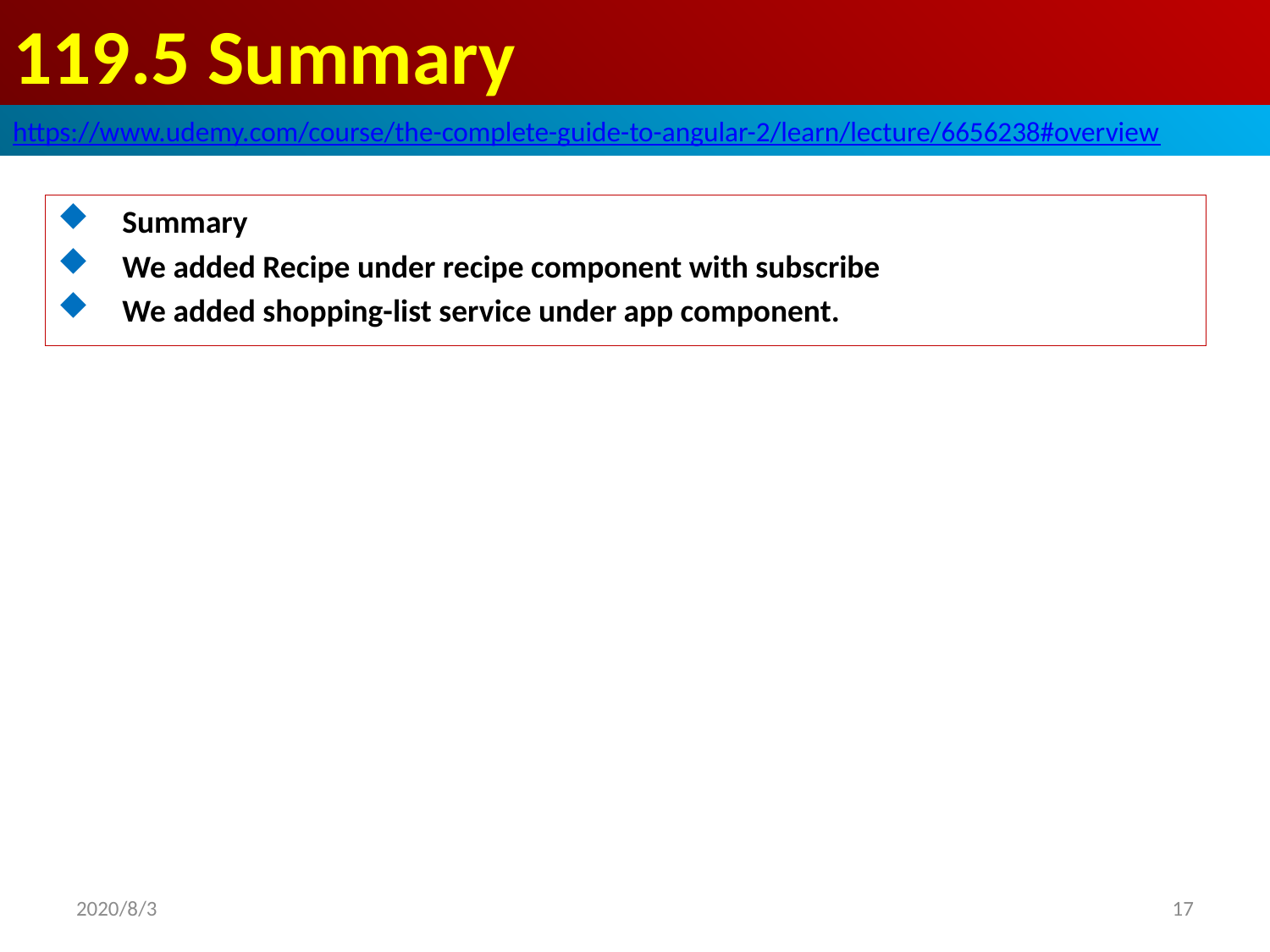

# 119.5 Summary
https://www.udemy.com/course/the-complete-guide-to-angular-2/learn/lecture/6656238#overview
Summary
We added Recipe under recipe component with subscribe
We added shopping-list service under app component.
17
2020/8/3